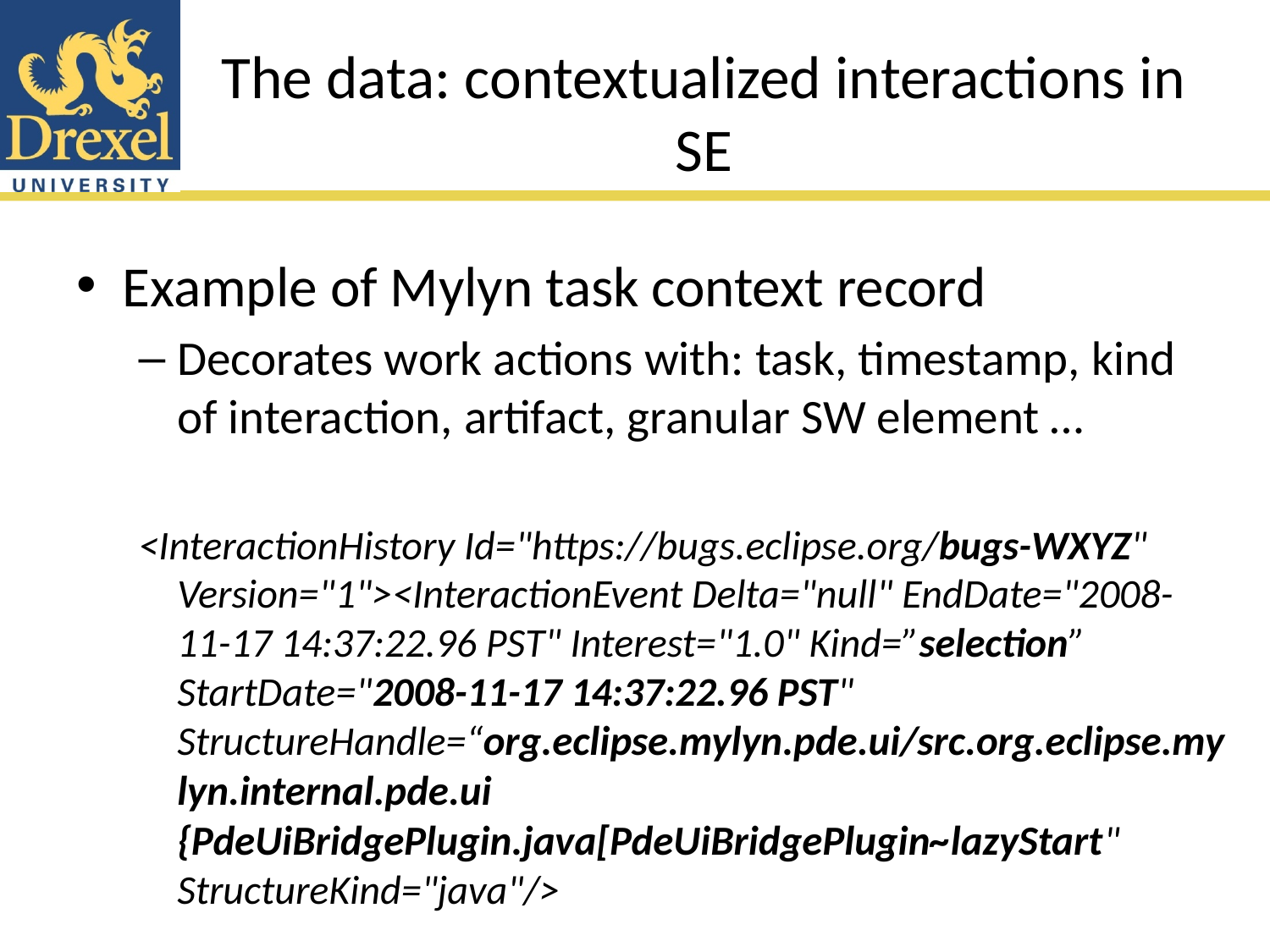

# The data: contextualized interactions in SE
Example of Mylyn task context record
Decorates work actions with: task, timestamp, kind of interaction, artifact, granular SW element …

<InteractionHistory Id="https://bugs.eclipse.org/bugs-WXYZ" Version="1"><InteractionEvent Delta="null" EndDate="2008-11-17 14:37:22.96 PST" Interest="1.0" Kind=”selection” StartDate="2008-11-17 14:37:22.96 PST" StructureHandle=“org.eclipse.mylyn.pde.ui/src.org.eclipse.mylyn.internal.pde.ui
{PdeUiBridgePlugin.java[PdeUiBridgePlugin~lazyStart" StructureKind="java"/>